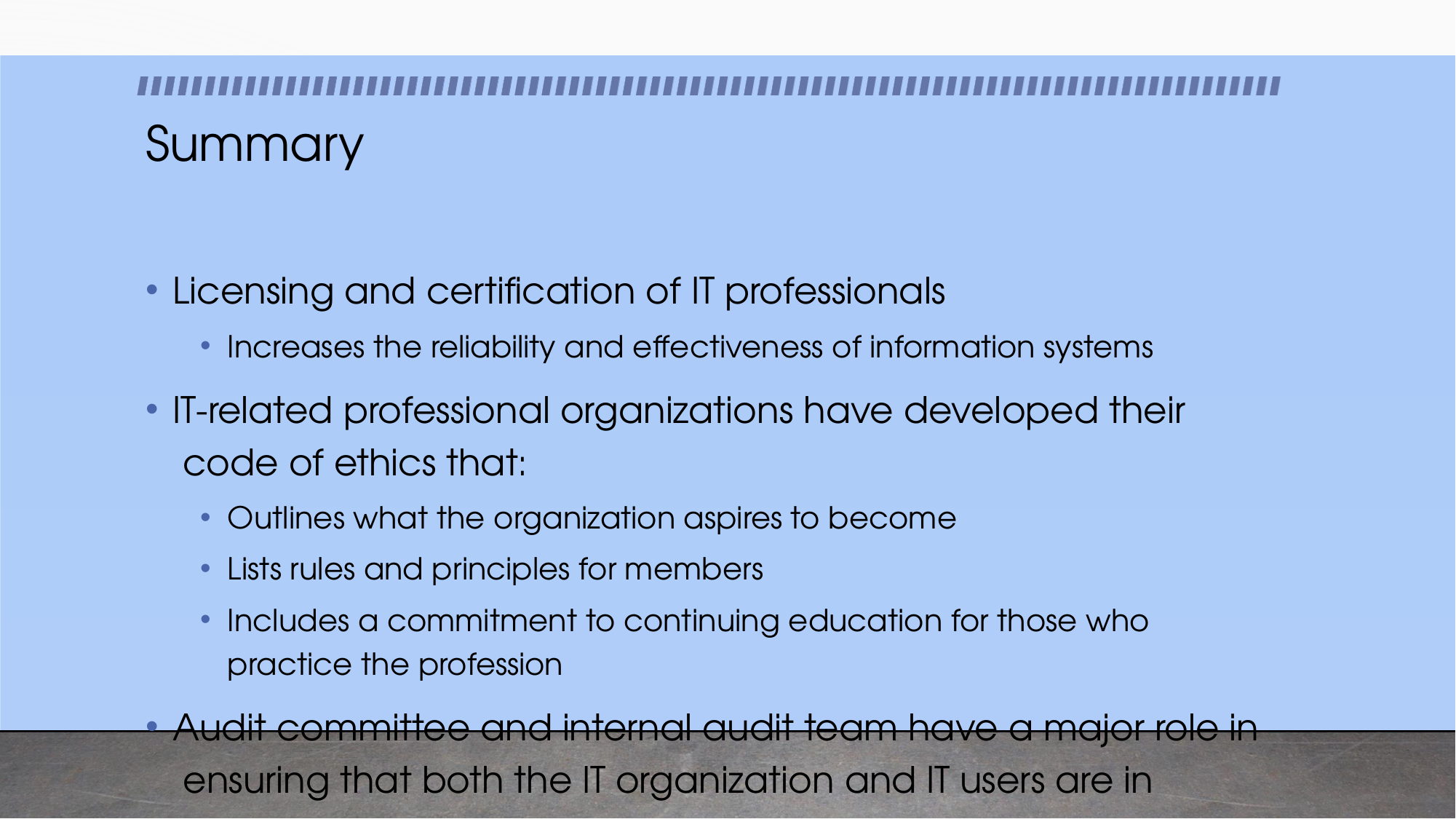

# Summary
Licensing and certification of IT professionals
Increases the reliability and effectiveness of information systems
IT-related professional organizations have developed their  code of ethics that:
Outlines what the organization aspires to become
Lists rules and principles for members
Includes a commitment to continuing education for those who
practice the profession
Audit committee and internal audit team have a major role in  ensuring that both the IT organization and IT users are in